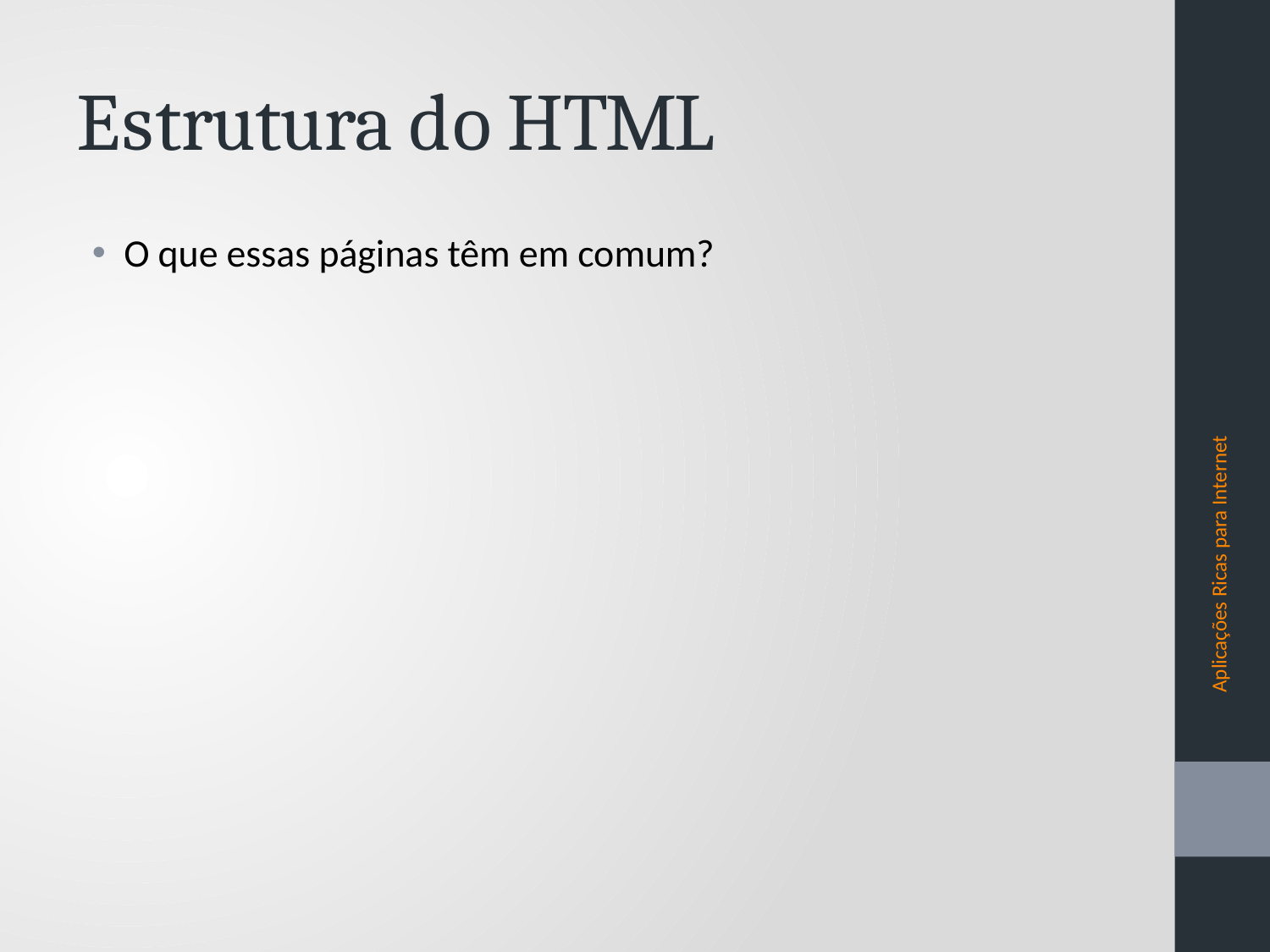

# Estrutura do HTML
O que essas páginas têm em comum?
Aplicações Ricas para Internet